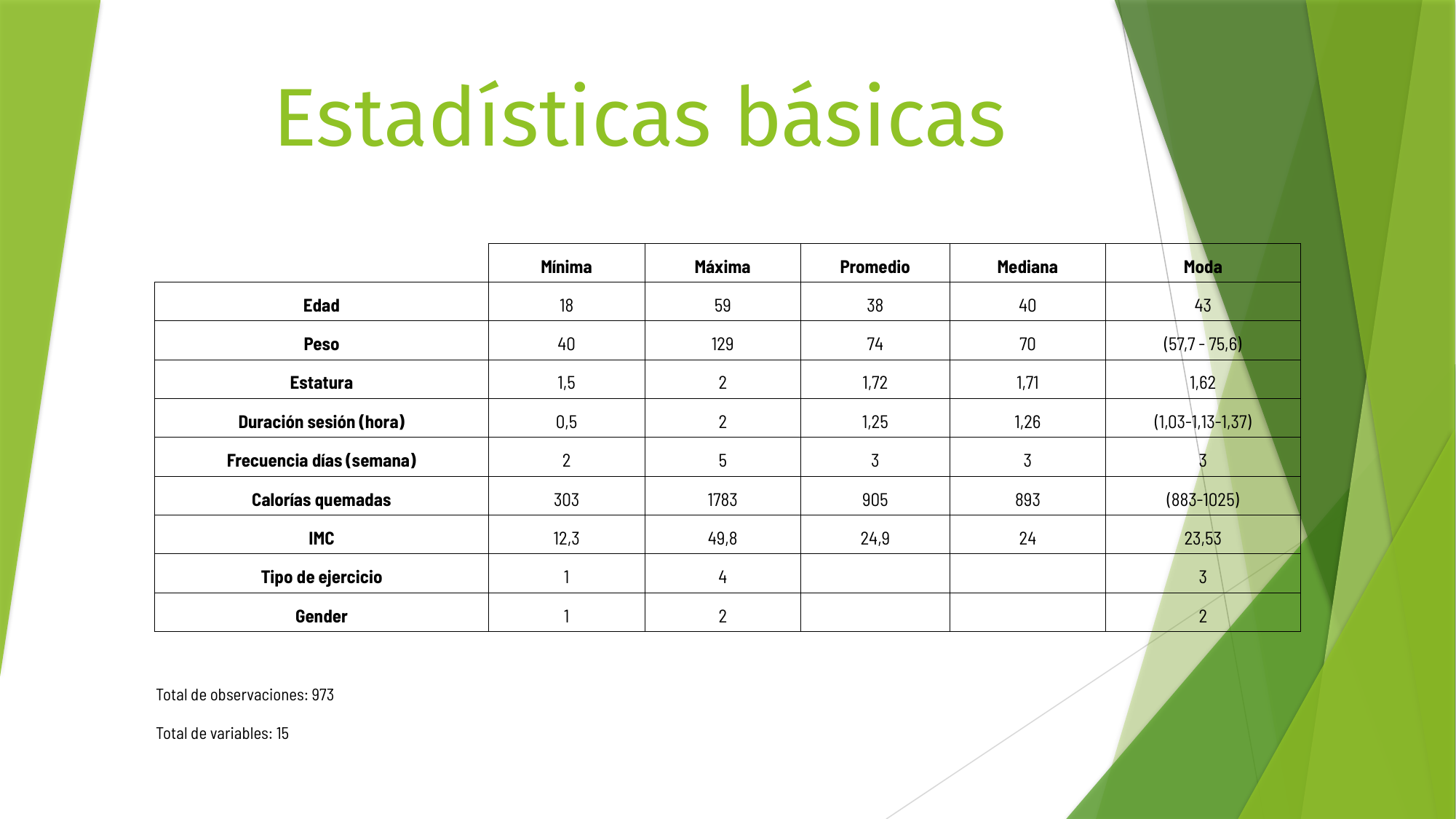

# Estadísticas básicas
|  |  |  |  |  |  |
| --- | --- | --- | --- | --- | --- |
|  | Mínima | Máxima | Promedio | Mediana | Moda |
| Edad | 18 | 59 | 38 | 40 | 43 |
| Peso | 40 | 129 | 74 | 70 | (57,7 - 75,6) |
| Estatura | 1,5 | 2 | 1,72 | 1,71 | 1,62 |
| Duración sesión (hora) | 0,5 | 2 | 1,25 | 1,26 | (1,03-1,13-1,37) |
| Frecuencia días (semana) | 2 | 5 | 3 | 3 | 3 |
| Calorías quemadas | 303 | 1783 | 905 | 893 | (883-1025) |
| IMC | 12,3 | 49,8 | 24,9 | 24 | 23,53 |
| Tipo de ejercicio | 1 | 4 |  |  | 3 |
| Gender | 1 | 2 |  |  | 2 |
|  |  |  |  |  |  |
| Total de observaciones: 973 |  |  |  |  |  |
| Total de variables: 15 |  |  |  |  |  |